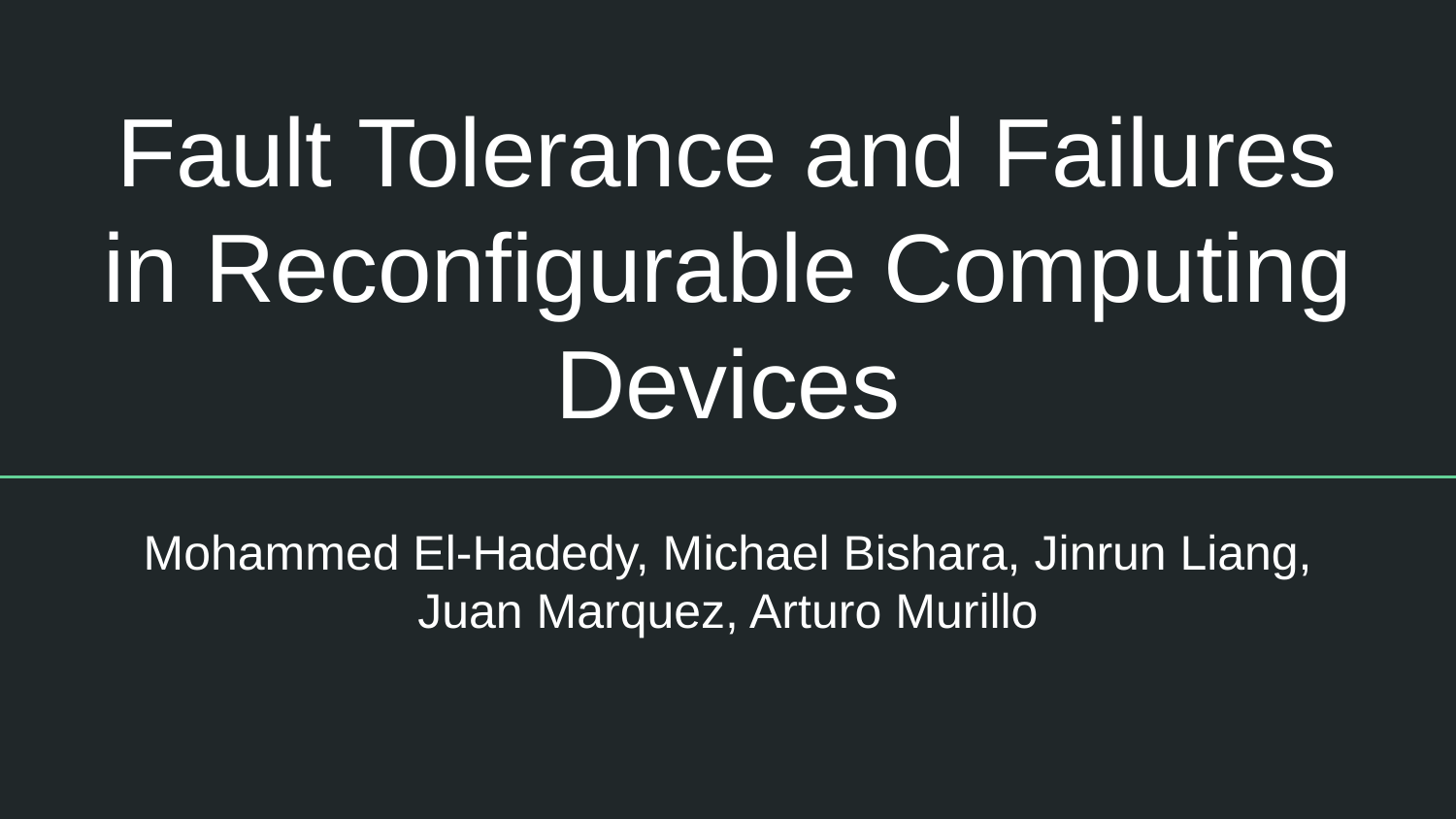

# Fault Tolerance and Failures in Reconfigurable Computing Devices
Mohammed El-Hadedy, Michael Bishara, Jinrun Liang, Juan Marquez, Arturo Murillo